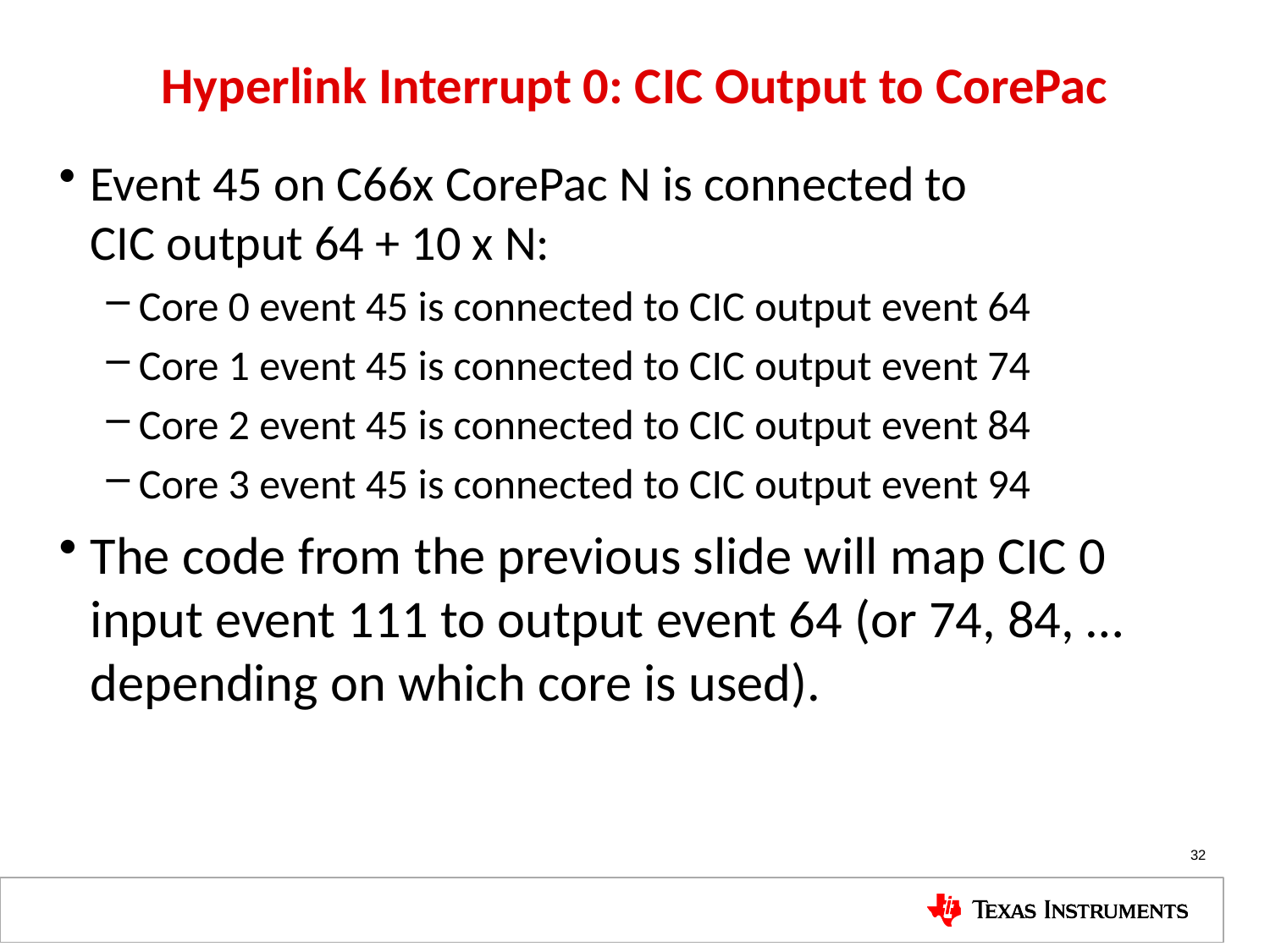

# Hyperlink Interrupt 0: CIC Output to CorePac
Event 45 on C66x CorePac N is connected to
CIC output 64 + 10 x N:
Core 0 event 45 is connected to CIC output event 64
Core 1 event 45 is connected to CIC output event 74
Core 2 event 45 is connected to CIC output event 84
Core 3 event 45 is connected to CIC output event 94
The code from the previous slide will map CIC 0 input event 111 to output event 64 (or 74, 84, … depending on which core is used).
32